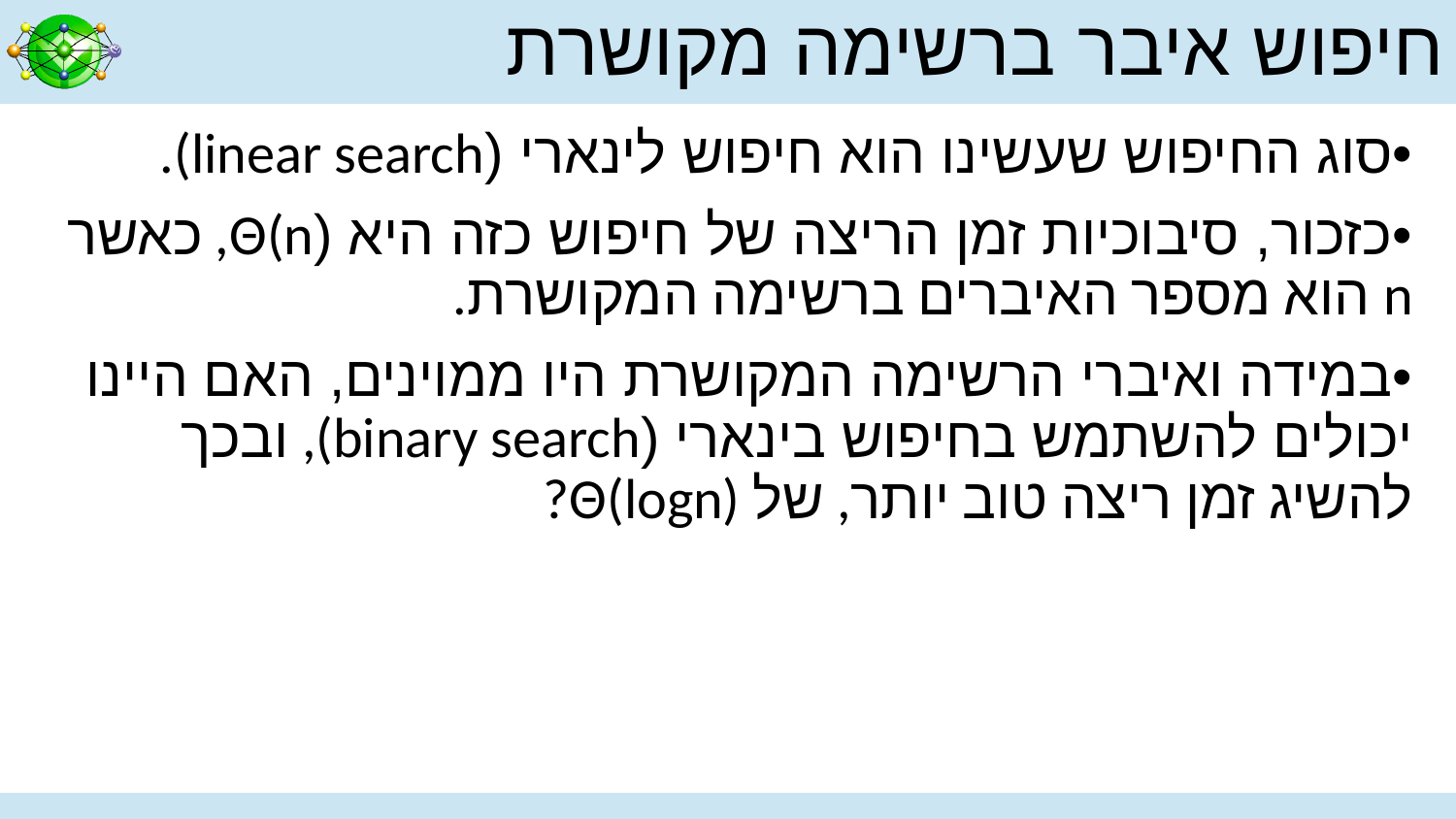

# חיפוש איבר ברשימה מקושרת
•סוג החיפוש שעשינו הוא חיפוש לינארי (linear search).
•כזכור, סיבוכיות זמן הריצה של חיפוש כזה היא (Θ(n, כאשר n הוא מספר האיברים ברשימה המקושרת.
•במידה ואיברי הרשימה המקושרת היו ממוינים, האם היינו יכולים להשתמש בחיפוש בינארי (binary search), ובכך להשיג זמן ריצה טוב יותר, של (Θ(logn?